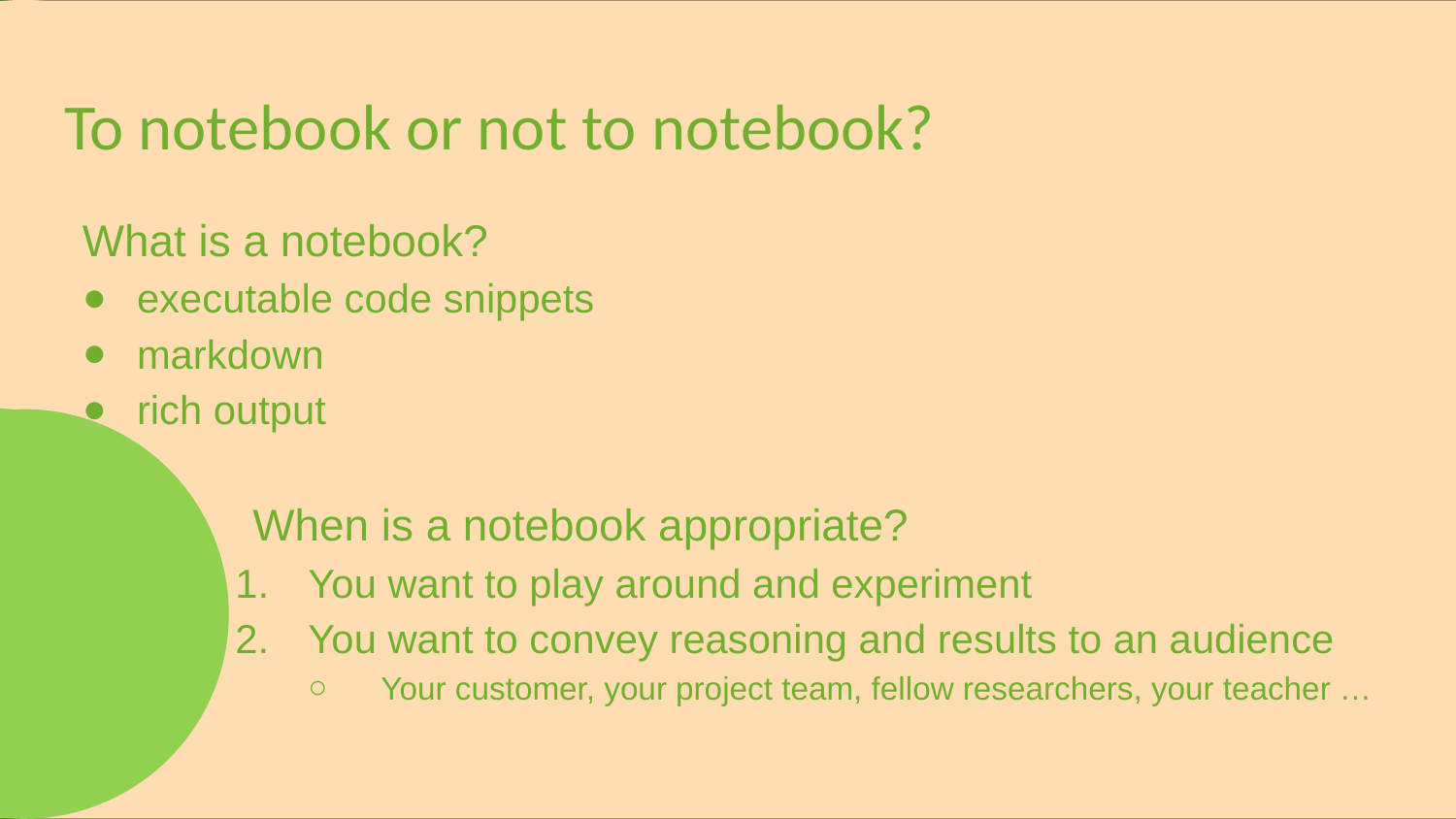

# To notebook or not to notebook?
What is a notebook?
executable code snippets
markdown
rich output

	  When is a notebook appropriate?
You want to play around and experiment
You want to convey reasoning and results to an audience
Your customer, your project team, fellow researchers, your teacher …